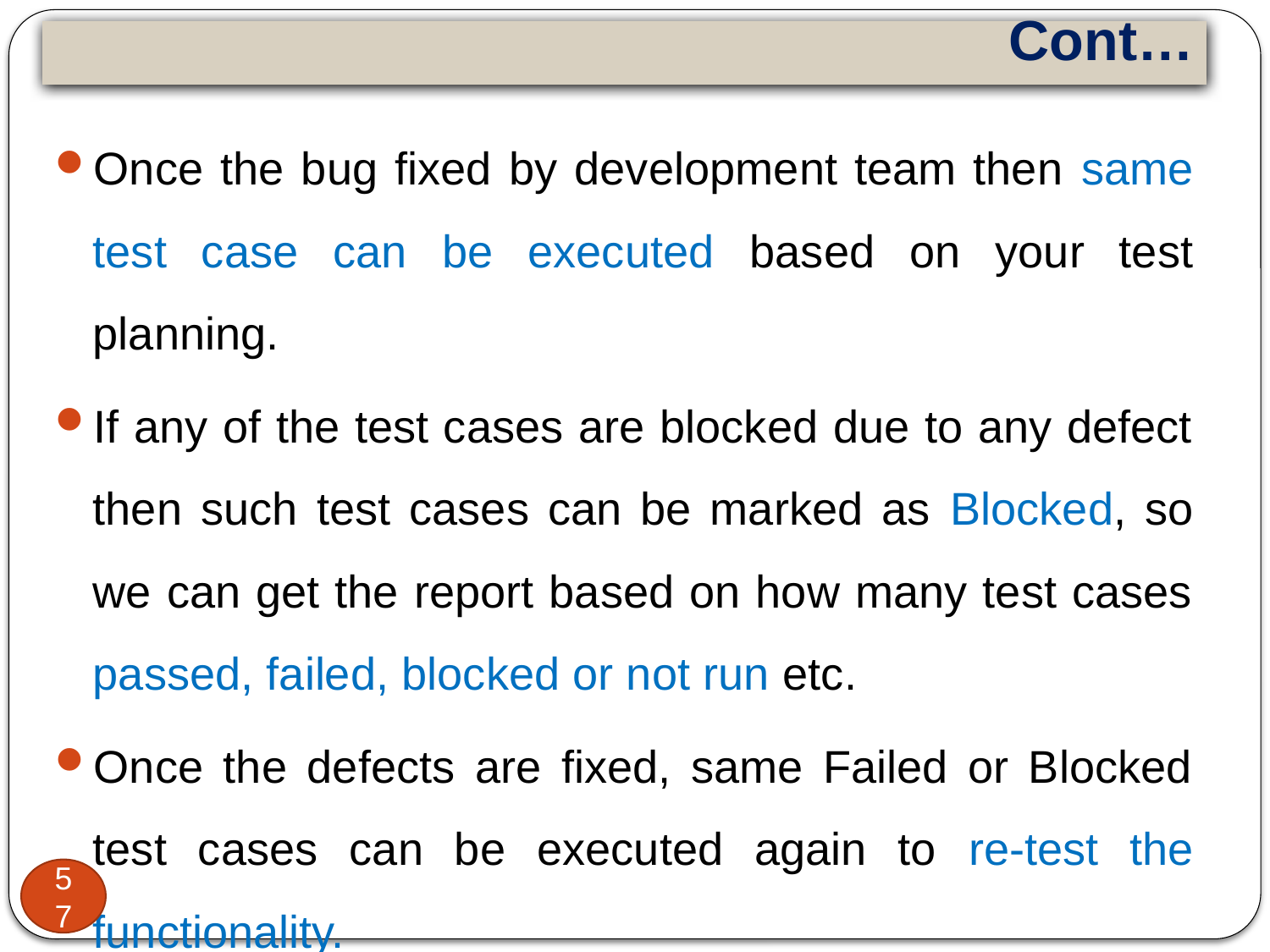

# Cont…
Once the bug fixed by development team then same test case can be executed based on your test planning.
If any of the test cases are blocked due to any defect then such test cases can be marked as Blocked, so we can get the report based on how many test cases passed, failed, blocked or not run etc.
Once the defects are fixed, same Failed or Blocked test cases can be executed again to re-test the functionality.
57